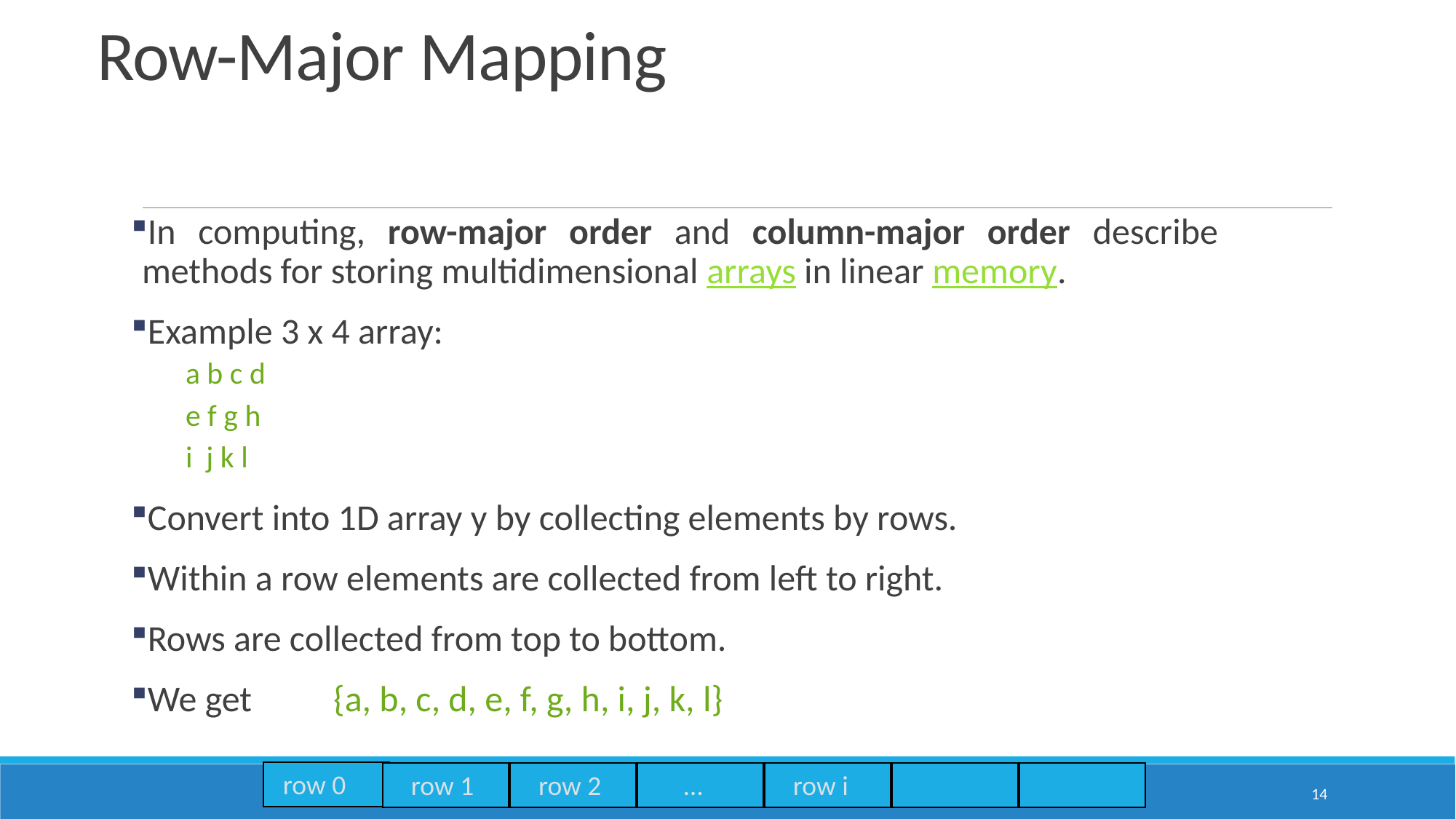

# Row-Major Mapping
In computing, row-major order and column-major order describe methods for storing multidimensional arrays in linear memory.
Example 3 x 4 array:
a b c d
e f g h
i  j k l
Convert into 1D array y by collecting elements by rows.
Within a row elements are collected from left to right.
Rows are collected from top to bottom.
We get y[] = {a, b, c, d, e, f, g, h, i, j, k, l}
row 0

row 1
row 2
…
row i

14